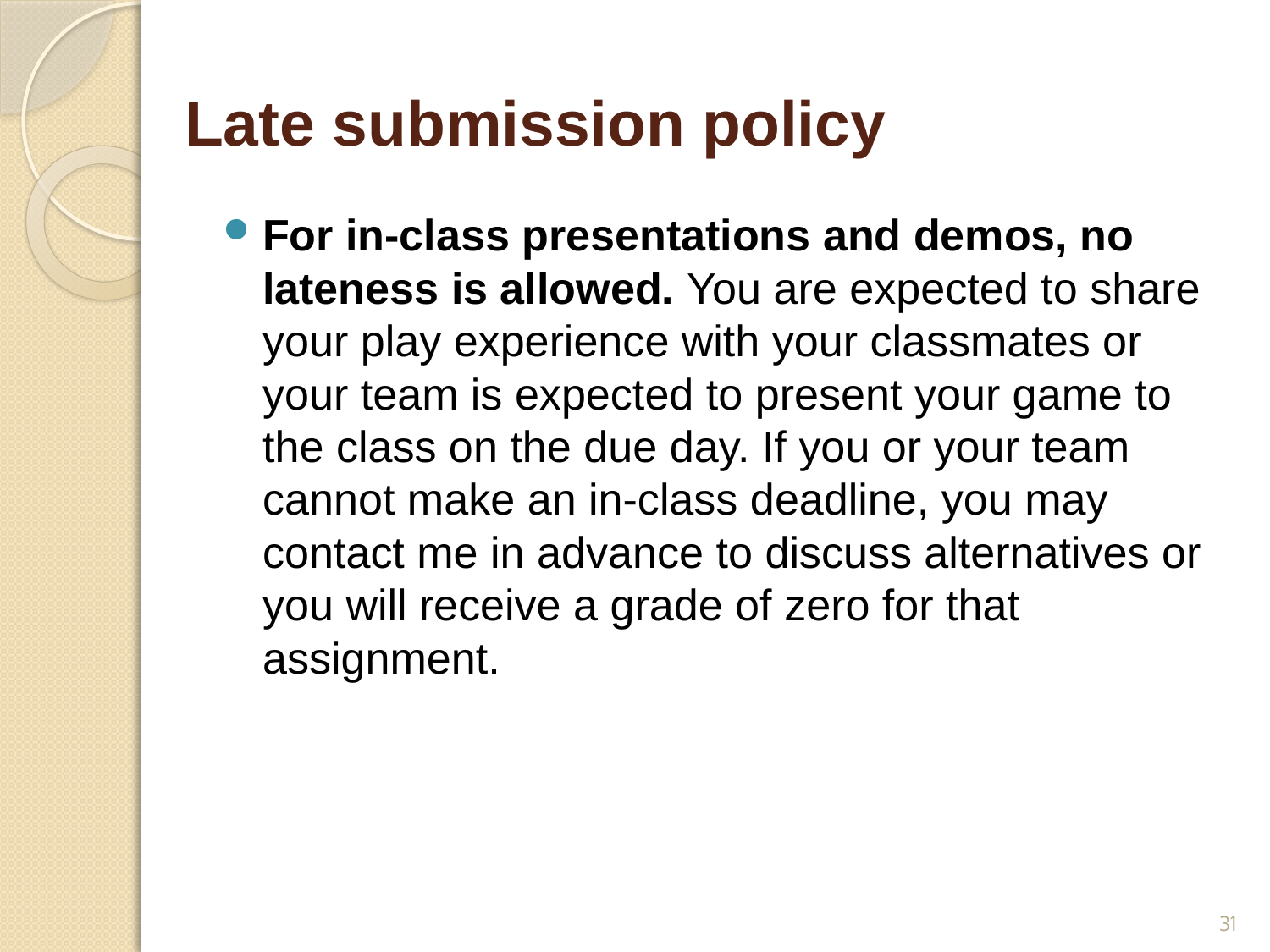

# Late submission policy
For in-class presentations and demos, no lateness is allowed. You are expected to share your play experience with your classmates or your team is expected to present your game to the class on the due day. If you or your team cannot make an in-class deadline, you may contact me in advance to discuss alternatives or you will receive a grade of zero for that assignment.
31